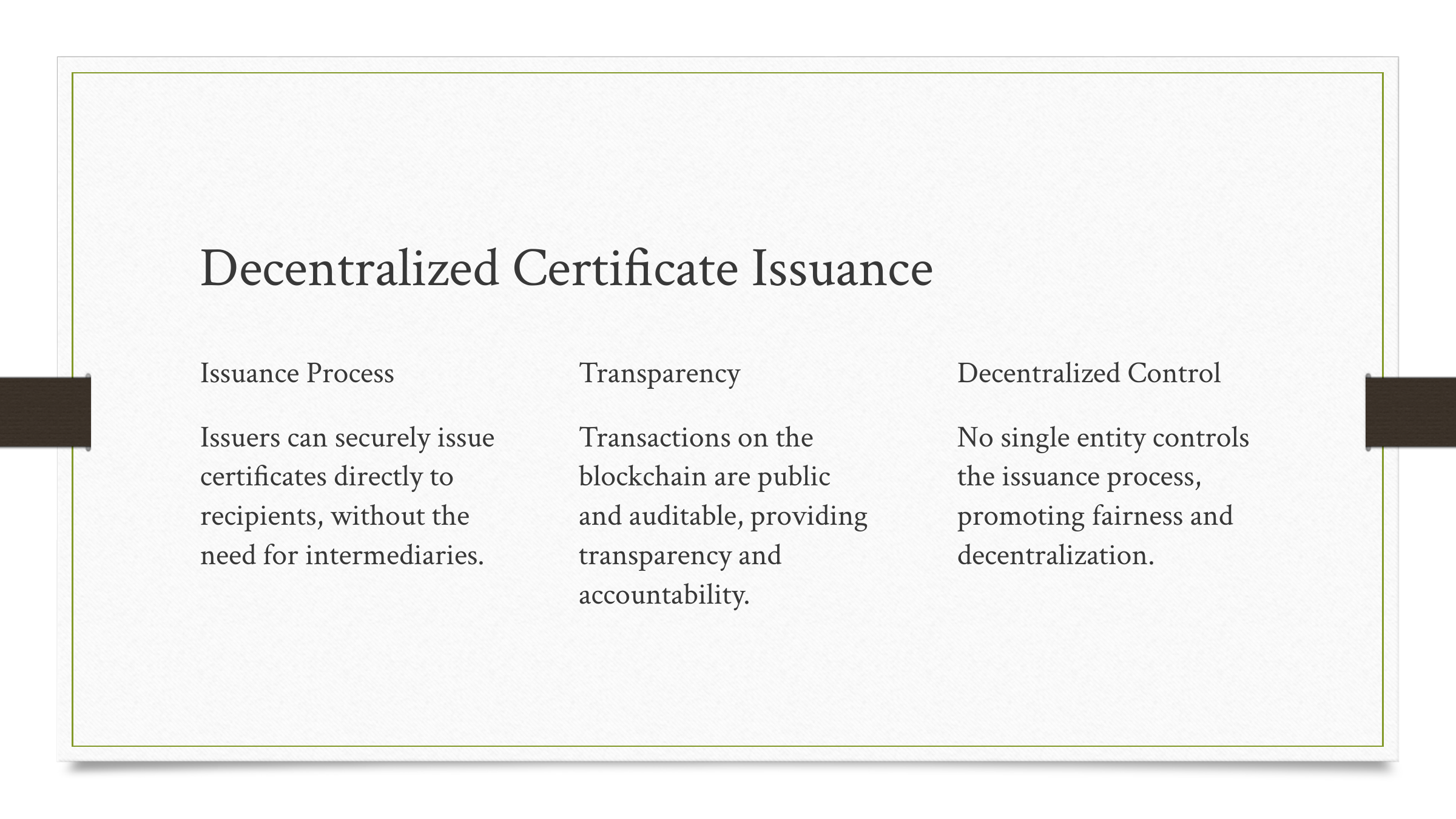

Decentralized Certificate Issuance
Issuance Process
Transparency
Decentralized Control
Issuers can securely issue certificates directly to recipients, without the need for intermediaries.
Transactions on the blockchain are public and auditable, providing transparency and accountability.
No single entity controls the issuance process, promoting fairness and decentralization.